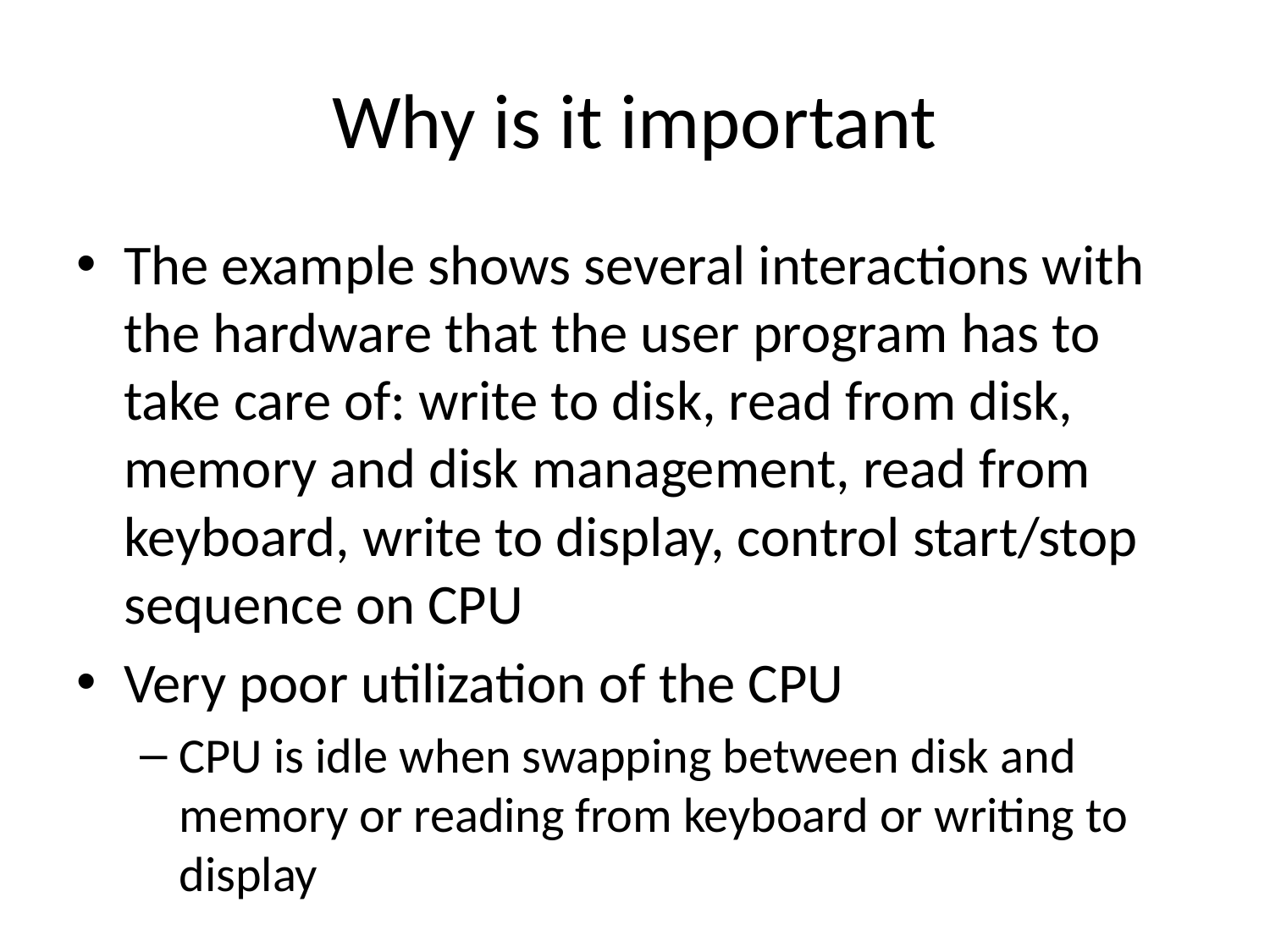

# Why is it important
The example shows several interactions with the hardware that the user program has to take care of: write to disk, read from disk, memory and disk management, read from keyboard, write to display, control start/stop sequence on CPU
Very poor utilization of the CPU
CPU is idle when swapping between disk and memory or reading from keyboard or writing to display